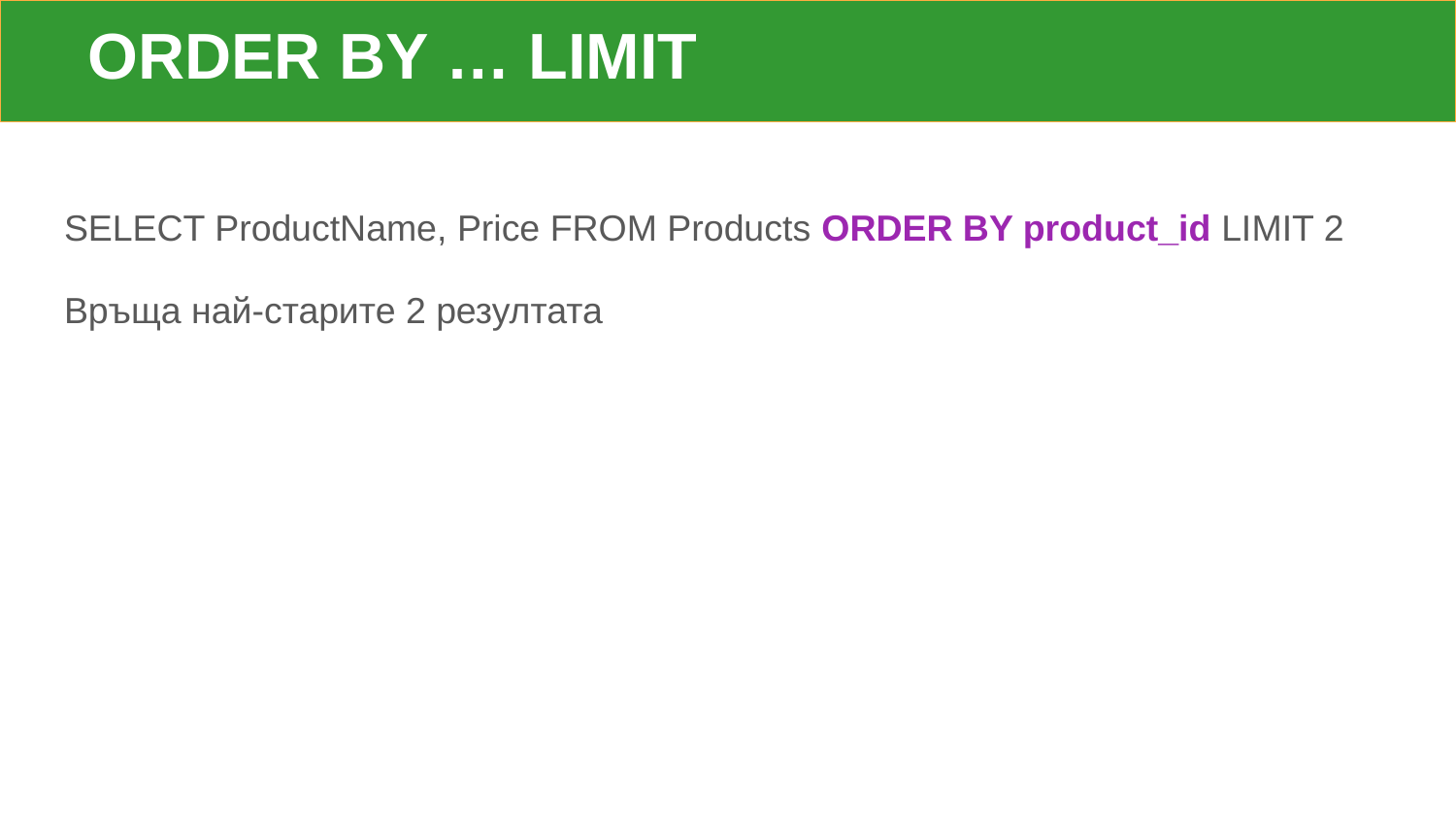

ORDER BY … LIMIT
SELECT ProductName, Price FROM Products ORDER BY product_id LIMIT 2
Връща най-старите 2 резултата